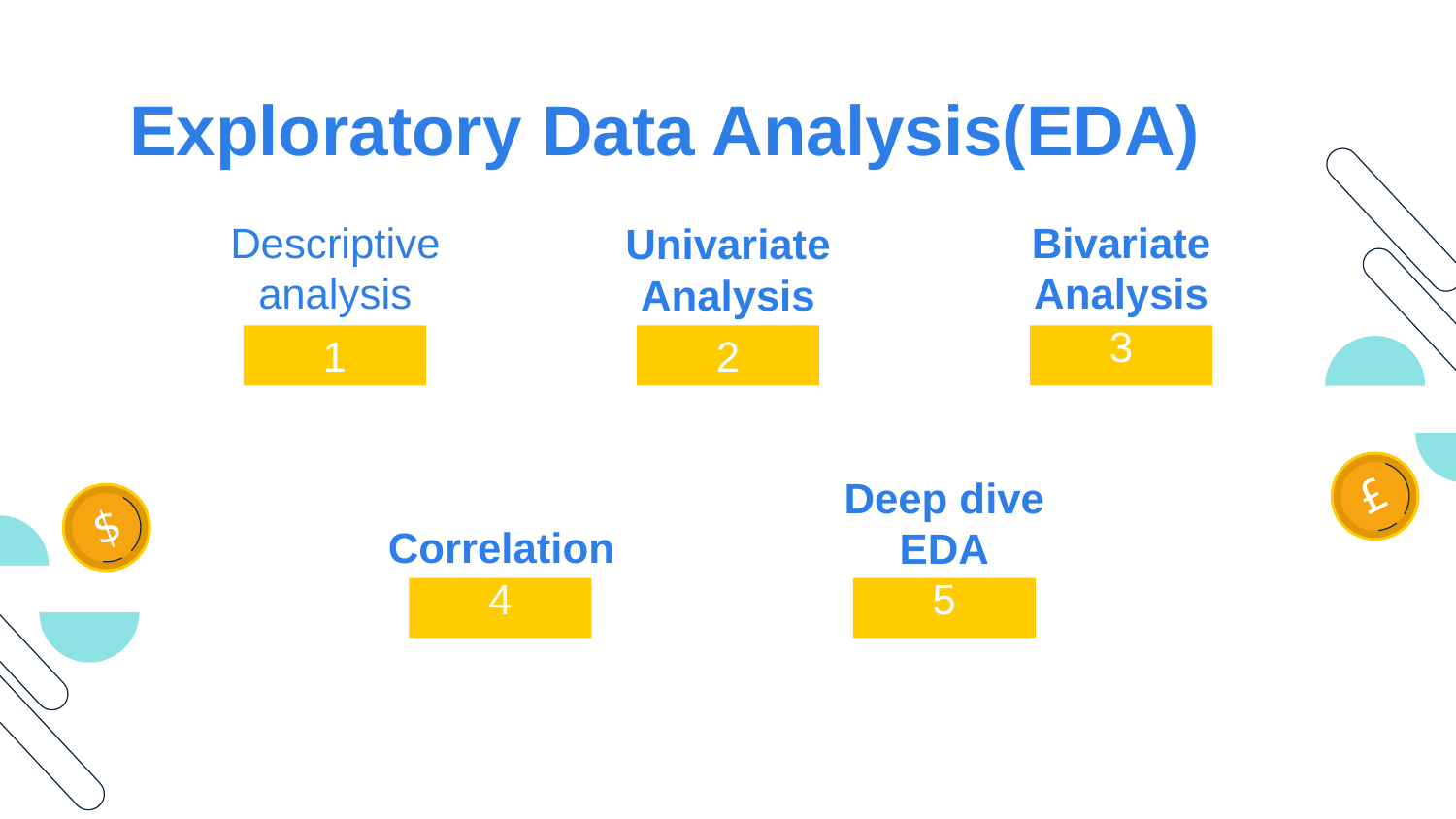

# Exploratory Data Analysis(EDA)
Descriptive analysis
Bivariate
Analysis
Univariate
Analysis
1
2
3
Correlation
Deep dive EDA
4
5